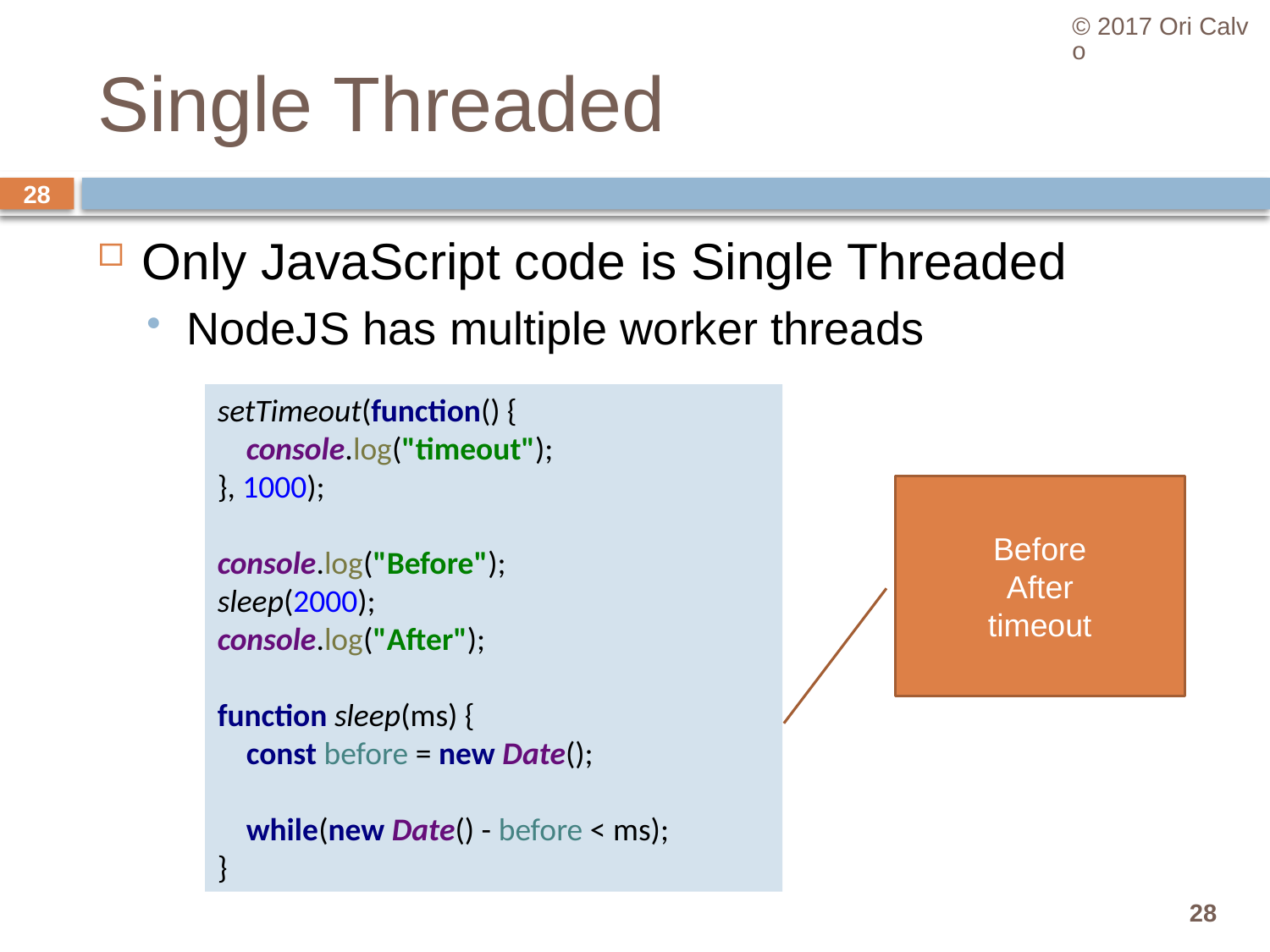

© 2017 Ori Calvo
# Single Threaded
28
Only JavaScript code is Single Threaded
NodeJS has multiple worker threads

setTimeout(function() {
    console.log("timeout");
}, 1000);
console.log("Before");
sleep(2000);
console.log("After");
function sleep(ms) {
    const before = new Date();
    while(new Date() - before < ms);
}
Before
After
timeout